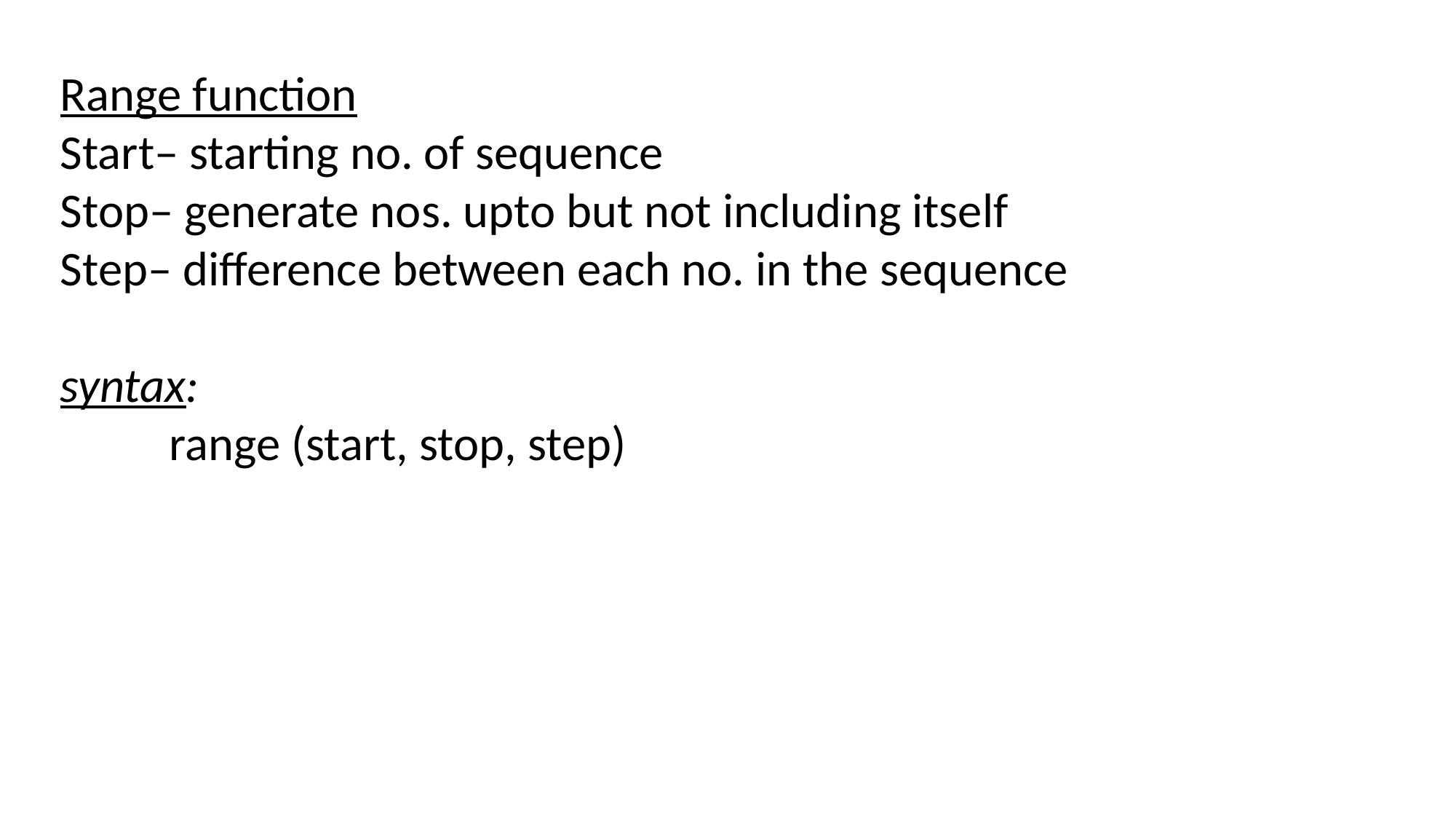

Range function
Start– starting no. of sequence
Stop– generate nos. upto but not including itself
Step– difference between each no. in the sequence

syntax:
	range (start, stop, step)